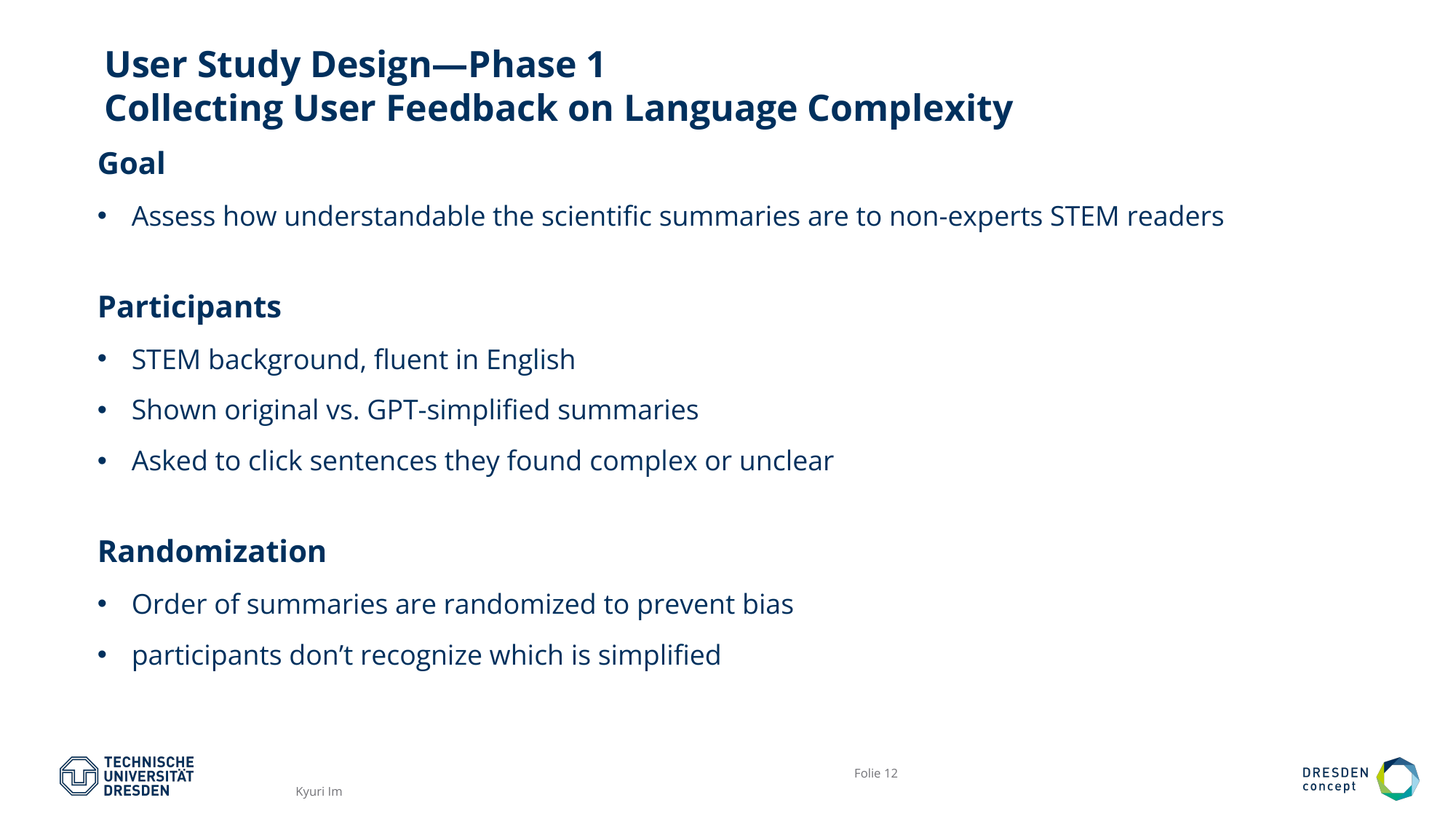

# User Study Design—Phase 1 Collecting User Feedback on Language Complexity
Goal
Assess how understandable the scientific summaries are to non-experts STEM readers

Participants
STEM background, fluent in English
Shown original vs. GPT-simplified summaries
Asked to click sentences they found complex or unclear

Randomization
Order of summaries are randomized to prevent bias
participants don’t recognize which is simplified